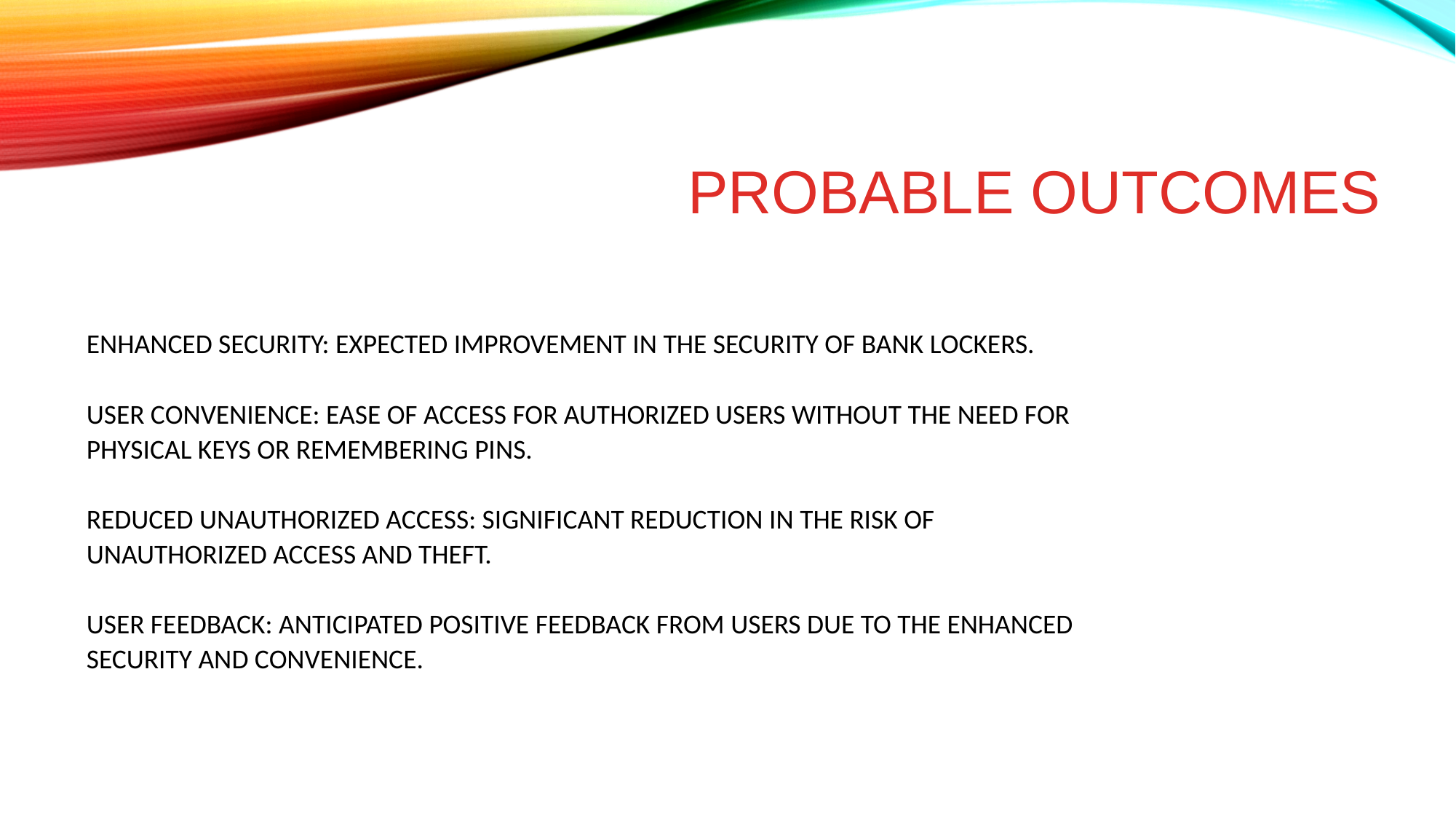

Probable Outcomes
# Enhanced Security: Expected improvement in the security of bank lockers. User Convenience: Ease of access for authorized users without the need for physical keys or remembering PINs. Reduced Unauthorized Access: Significant reduction in the risk of unauthorized access and theft. User Feedback: Anticipated positive feedback from users due to the enhanced security and convenience.